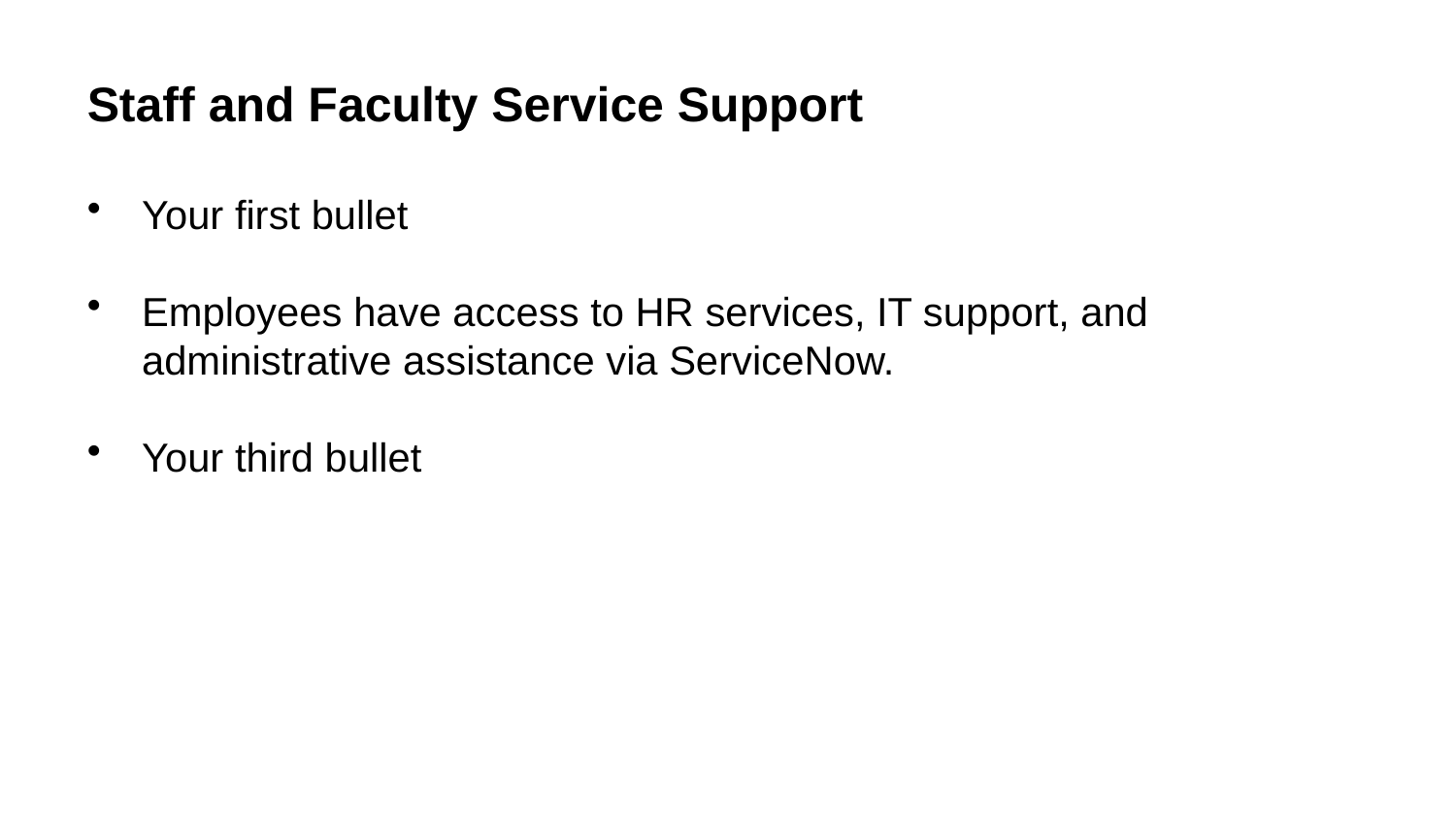

Staff and Faculty Service Support
Your first bullet

Employees have access to HR services, IT support, and administrative assistance via ServiceNow.

Your third bullet